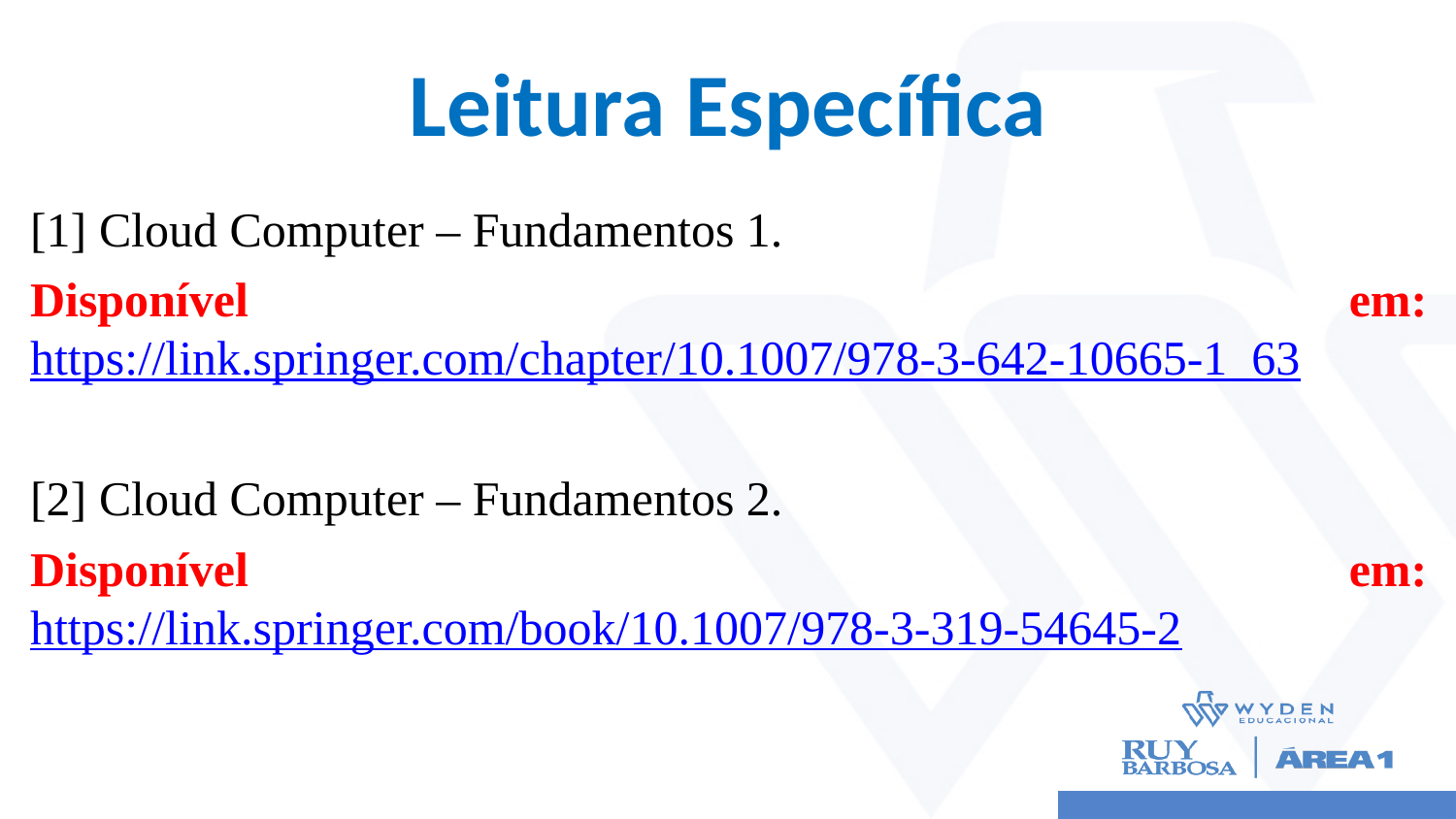

# Leitura Específica
[1] Cloud Computer – Fundamentos 1.
Disponível em: https://link.springer.com/chapter/10.1007/978-3-642-10665-1_63

[2] Cloud Computer – Fundamentos 2.
Disponível em: https://link.springer.com/book/10.1007/978-3-319-54645-2